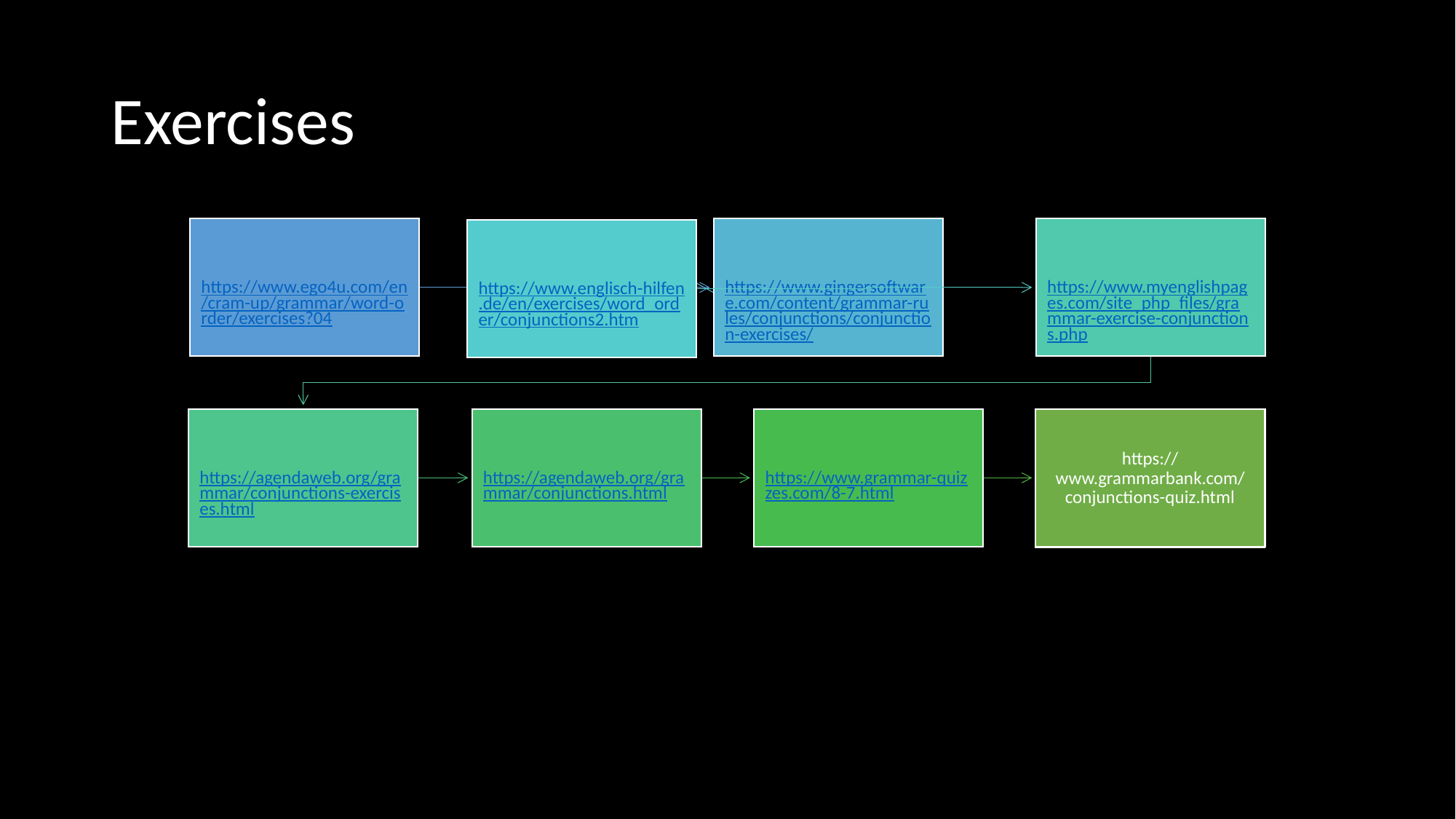

# Exercises

https://www.ego4u.com/en/cram-up/grammar/word-order/exercises?04

https://www.gingersoftware.com/content/grammar-rules/conjunctions/conjunction-exercises/

https://www.englisch-hilfen.de/en/exercises/word_order/conjunctions2.htm

https://www.myenglishpages.com/site_php_files/grammar-exercise-conjunctions.php

https://agendaweb.org/grammar/conjunctions-exercises.html

https://agendaweb.org/grammar/conjunctions.html

https://www.grammar-quizzes.com/8-7.html

https://www.grammarbank.com/conjunctions-quiz.html